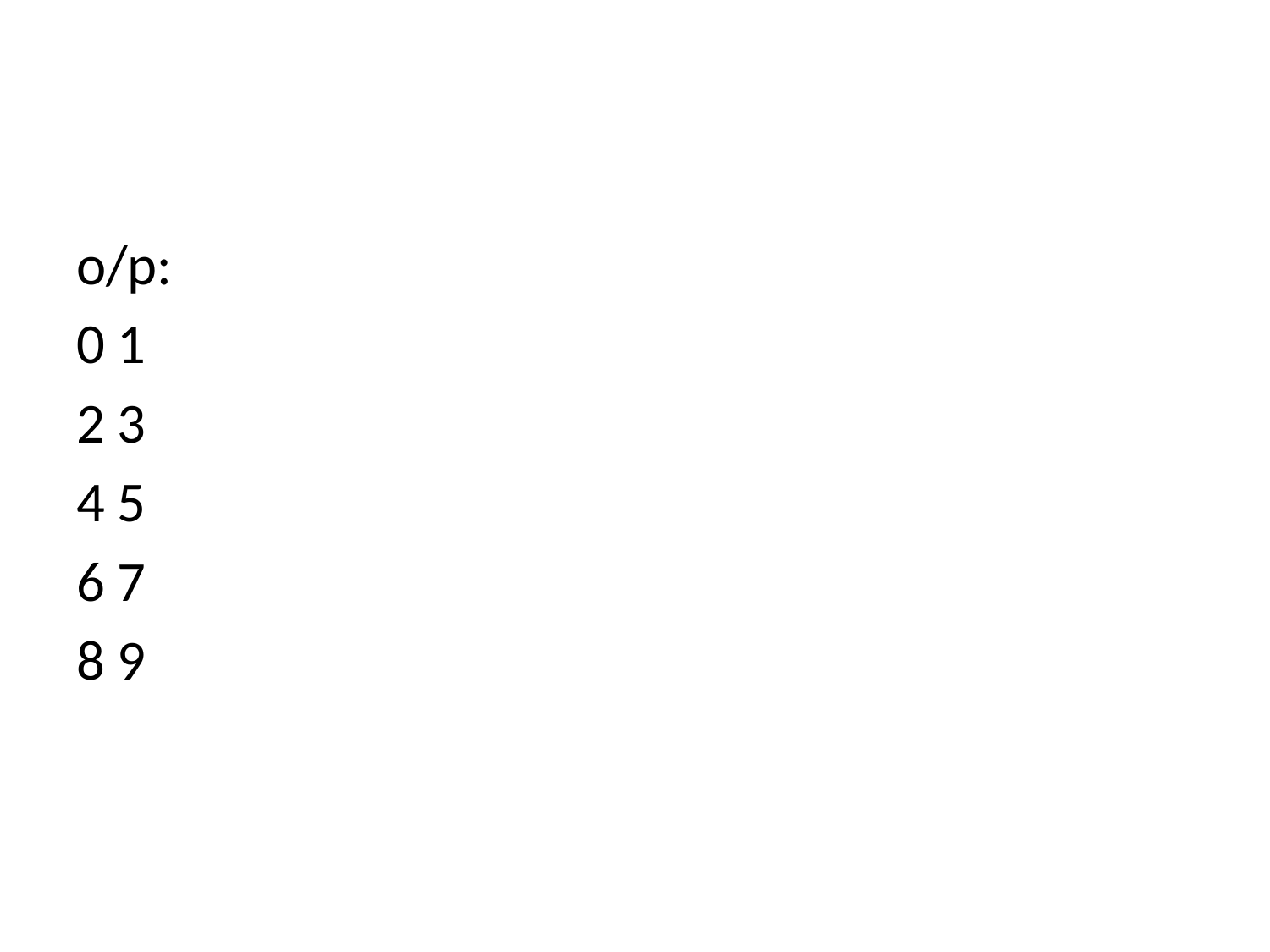

#
o/p:
0 1
2 3
4 5
6 7
8 9